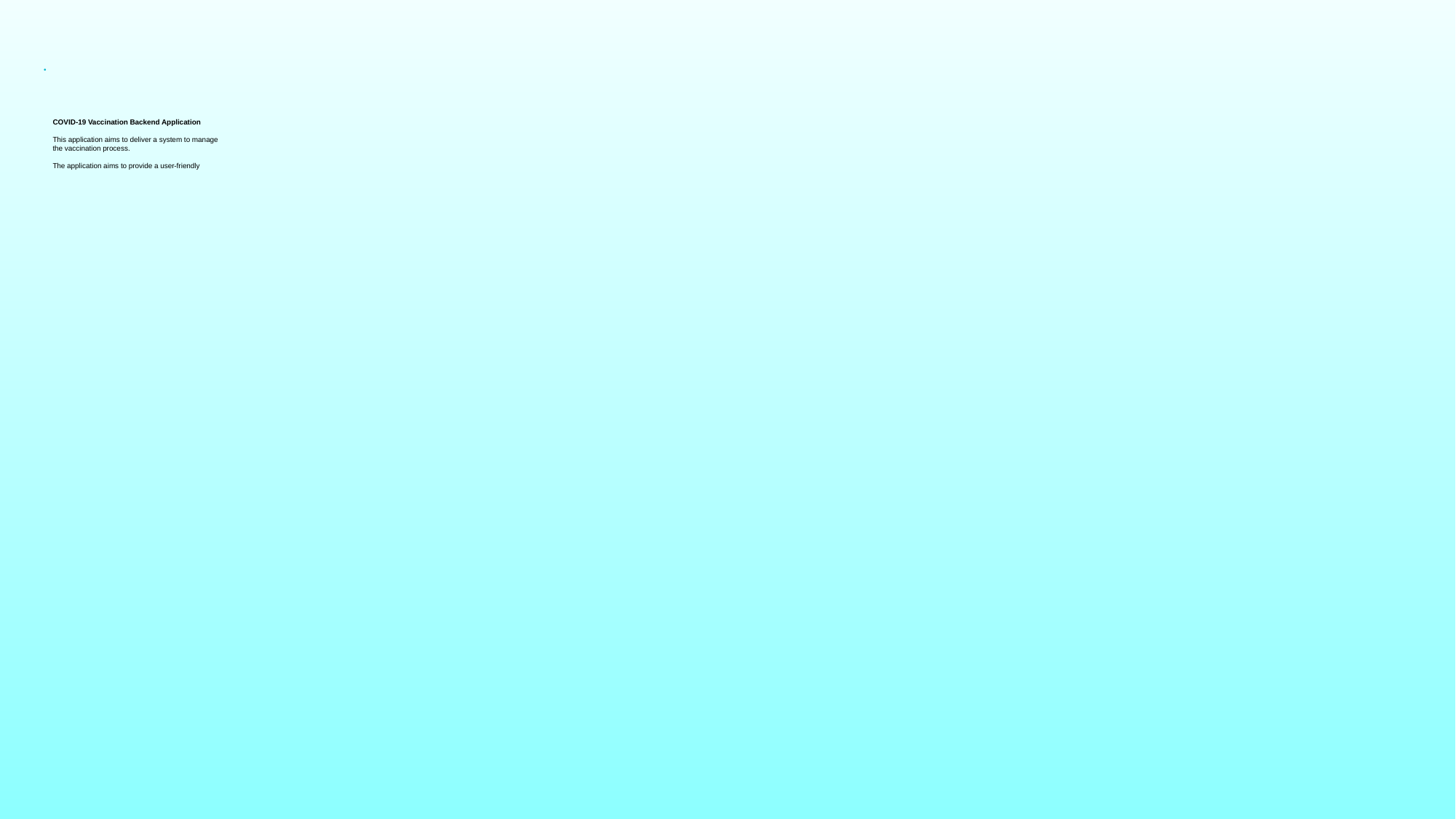

# COVID-19 Vaccination Backend Application This application aims to deliver a system to manage the vaccination process. The application aims to provide a user-friendly